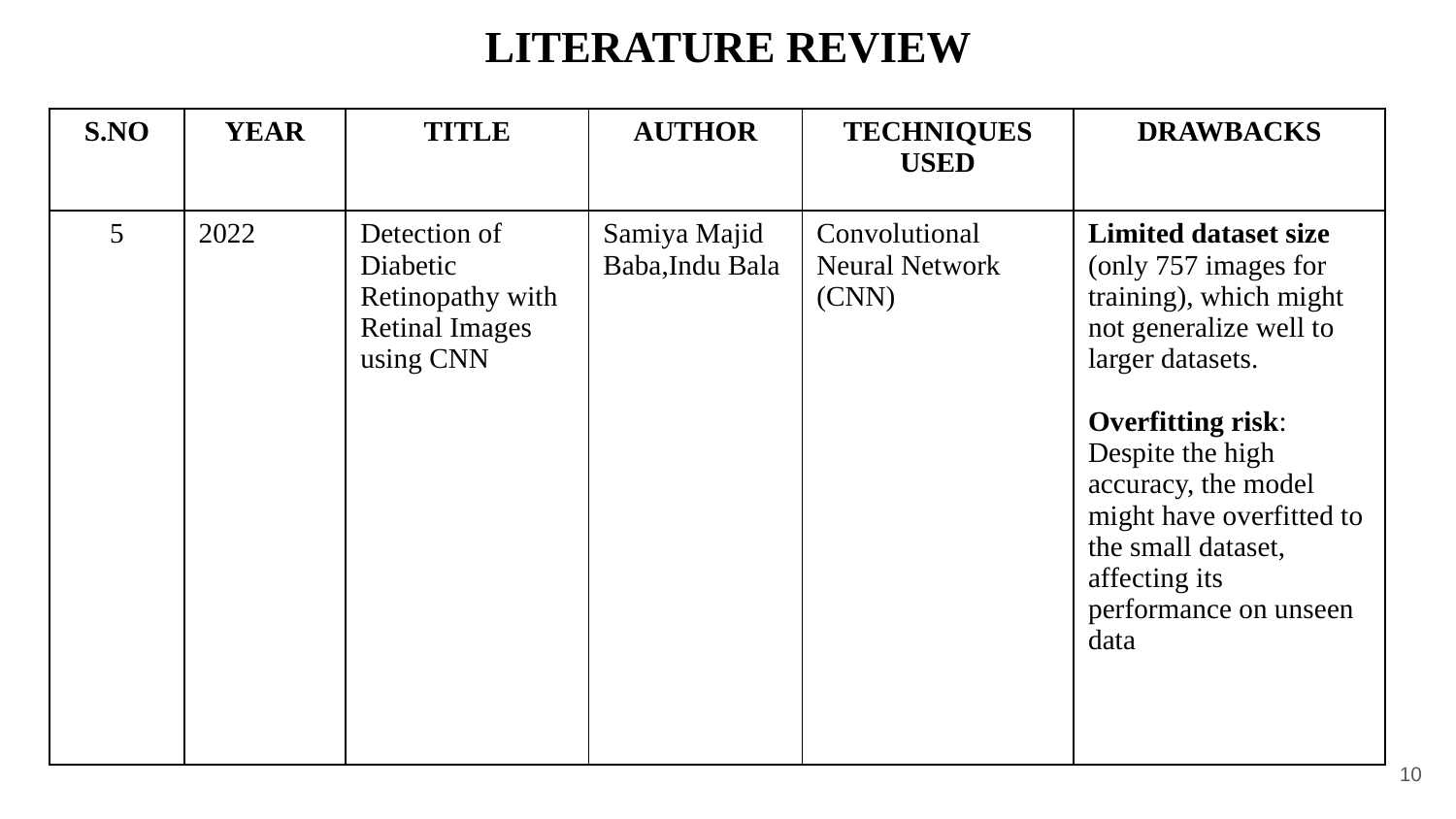

# LITERATURE REVIEW
| S.NO | YEAR | TITLE | AUTHOR | TECHNIQUES USED | DRAWBACKS |
| --- | --- | --- | --- | --- | --- |
| 5 | 2022 | Detection of Diabetic Retinopathy with Retinal Images using CNN | Samiya Majid Baba,Indu Bala | Convolutional Neural Network (CNN) | Limited dataset size (only 757 images for training), which might not generalize well to larger datasets. Overfitting risk: Despite the high accuracy, the model might have overfitted to the small dataset, affecting its performance on unseen data |
10